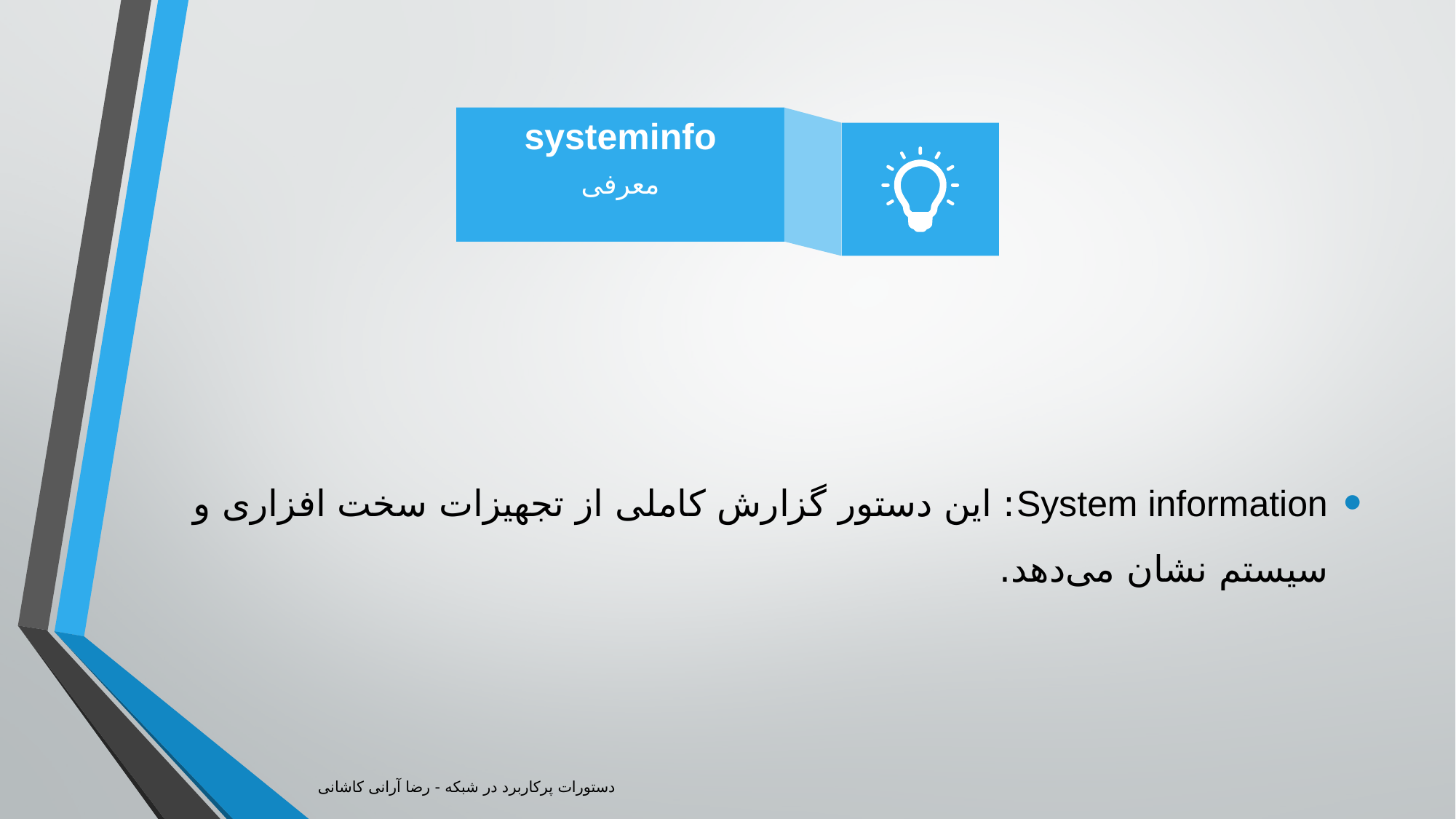

systeminfo

معرفی
System information: این دستور گزارش کاملی از تجهیزات سخت افزاری و سیستم نشان می‌دهد.
دستورات پرکاربرد در شبکه - رضا آرانی کاشانی